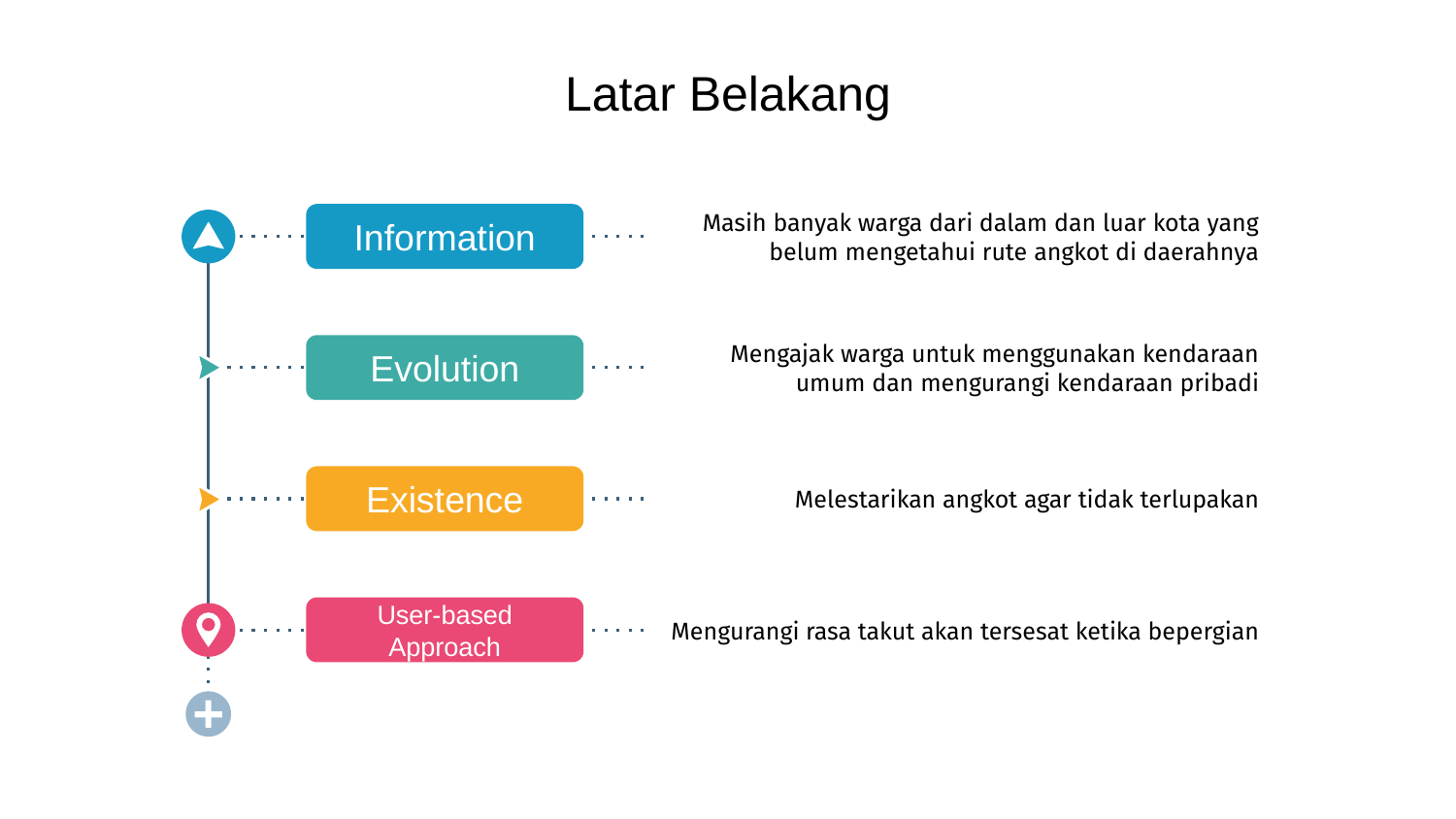

# Latar Belakang
Masih banyak warga dari dalam dan luar kota yang belum mengetahui rute angkot di daerahnya
Information

Mengajak warga untuk menggunakan kendaraan umum dan mengurangi kendaraan pribadi
Evolution
Melestarikan angkot agar tidak terlupakan
Existence
Mengurangi rasa takut akan tersesat ketika bepergian
User-based Approach